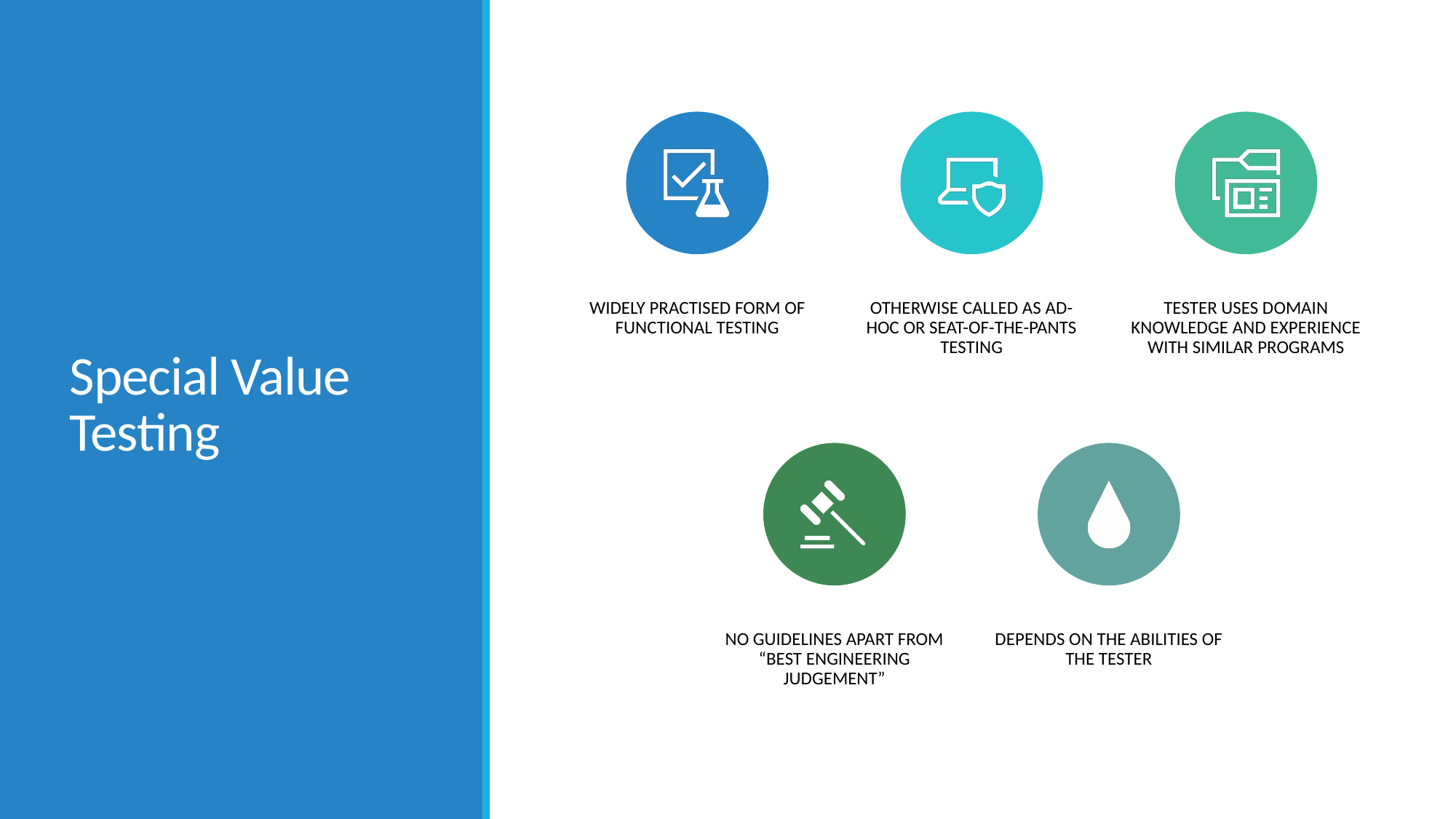

# Special Value Testing
Widely practised form of functional testing
Otherwise called as ad-hoc or seat-of-the-pants testing
Tester uses domain knowledge and experience with similar programs
No guidelines apart from “best engineering judgement”
Depends on the abilities of the tester